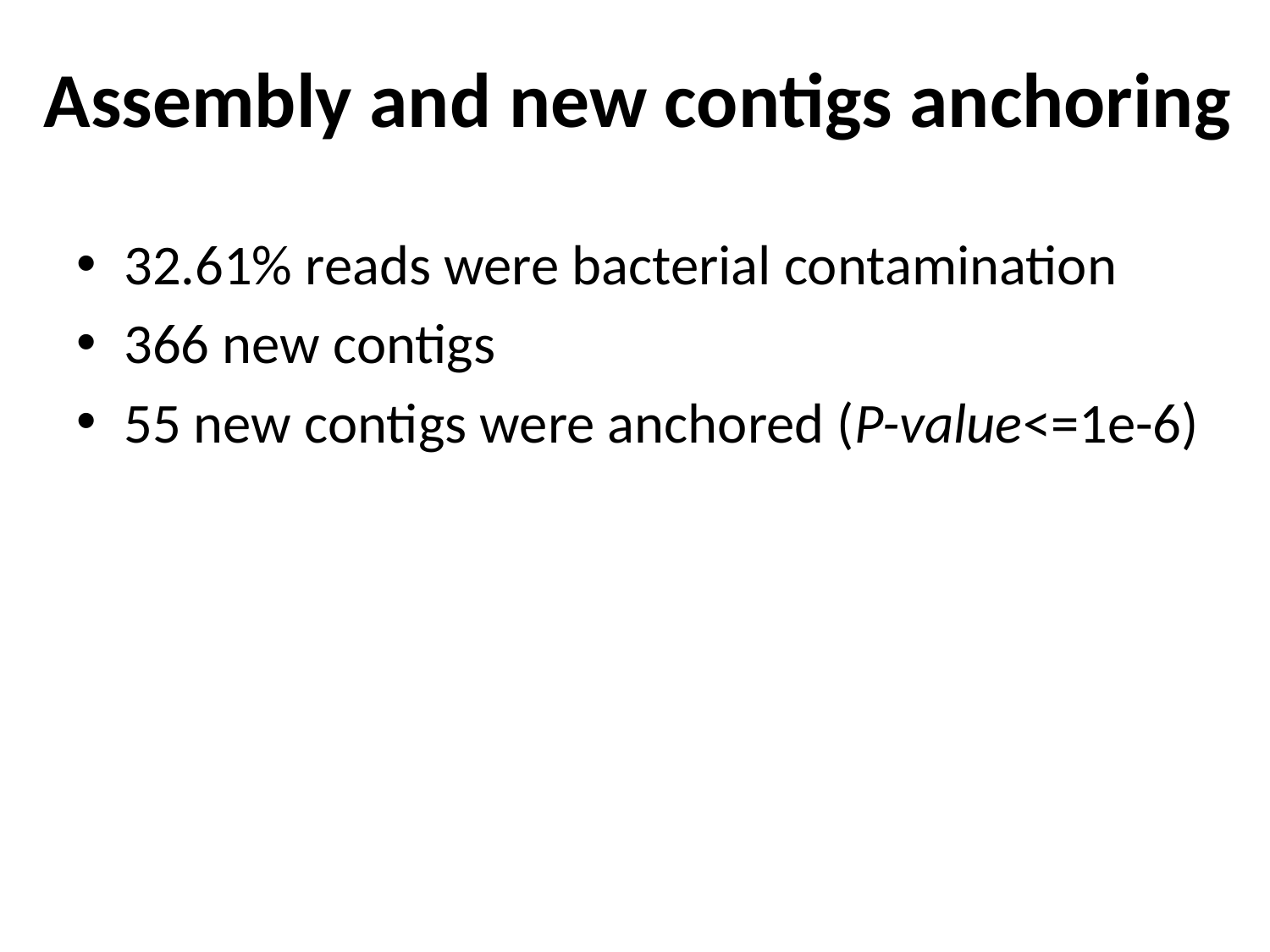

# Assembly and new contigs anchoring
32.61% reads were bacterial contamination
366 new contigs
55 new contigs were anchored (P-value<=1e-6)